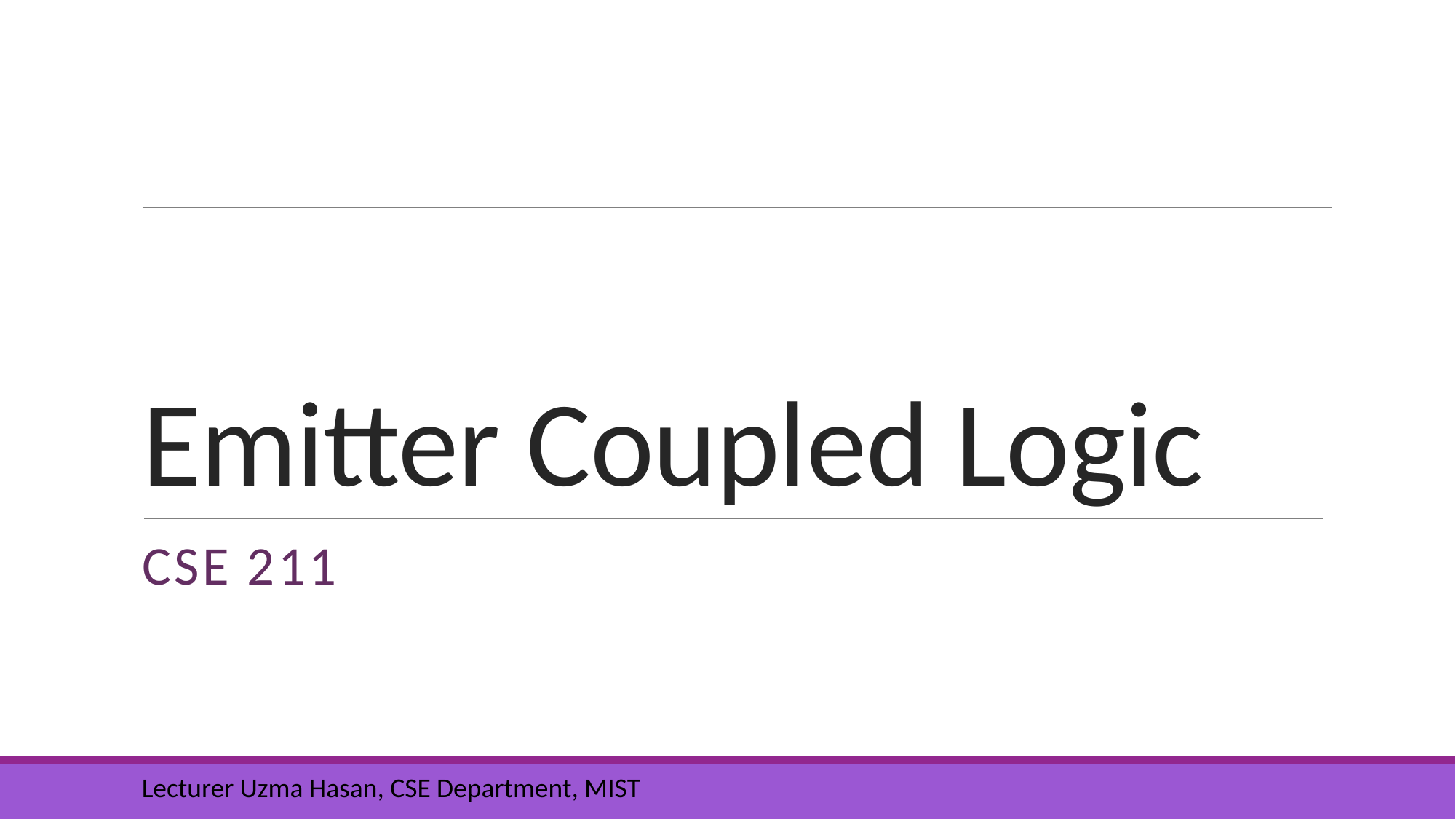

# Emitter Coupled Logic
CSE 211
Lecturer Uzma Hasan, CSE Department, MIST